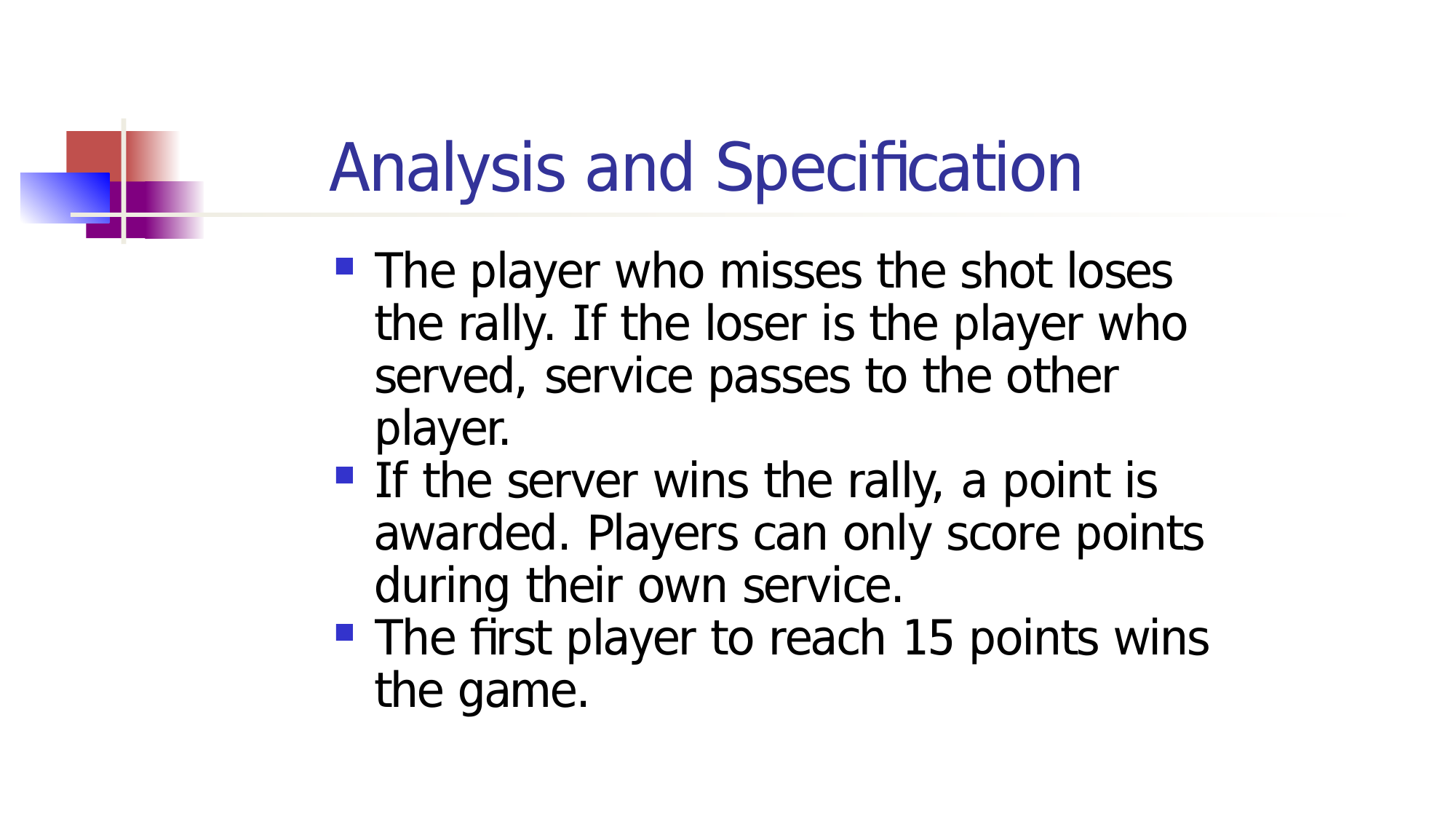

Analysis and Specification
The player who misses the shot loses the rally. If the loser is the player who served, service passes to the other player.
If the server wins the rally, a point is awarded. Players can only score points during their own service.
The first player to reach 15 points wins the game.